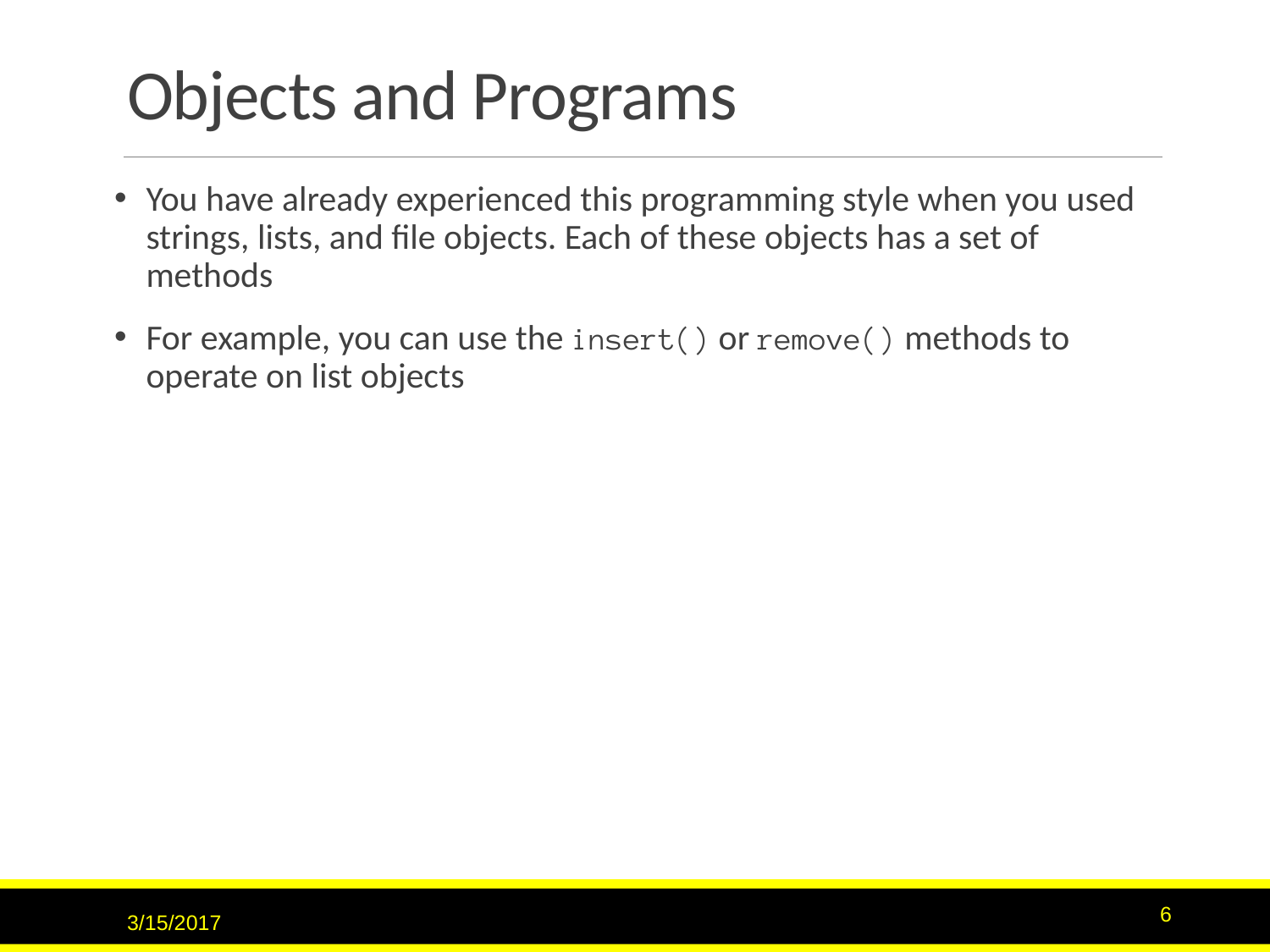

# Objects and Programs
You have already experienced this programming style when you used strings, lists, and file objects. Each of these objects has a set of methods
For example, you can use the insert() or remove() methods to operate on list objects

3/15/2017